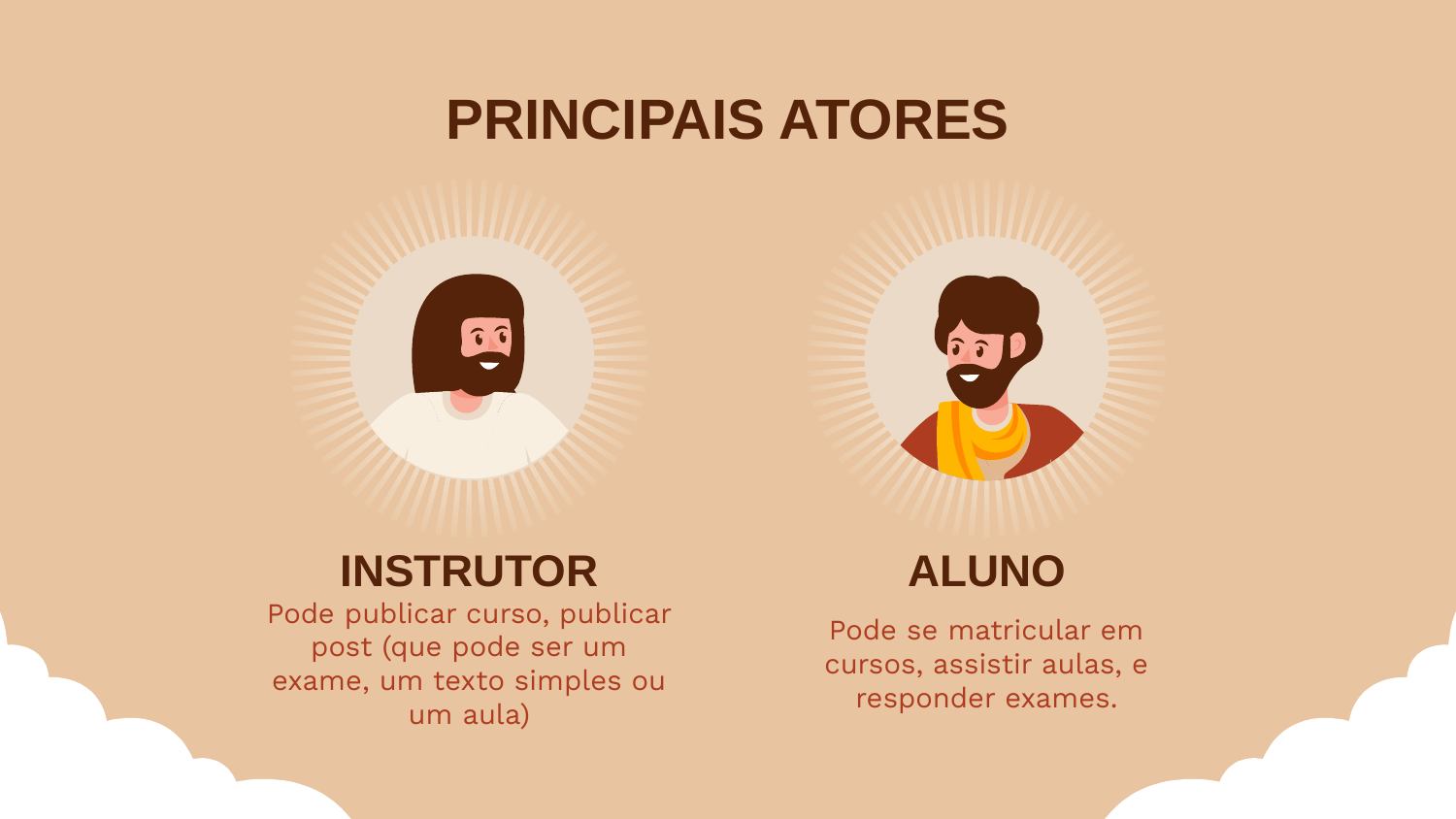

# PRINCIPAIS ATORES

INSTRUTOR
ALUNO
Pode publicar curso, publicar post (que pode ser um exame, um texto simples ou um aula)
Pode se matricular em cursos, assistir aulas, e responder exames.